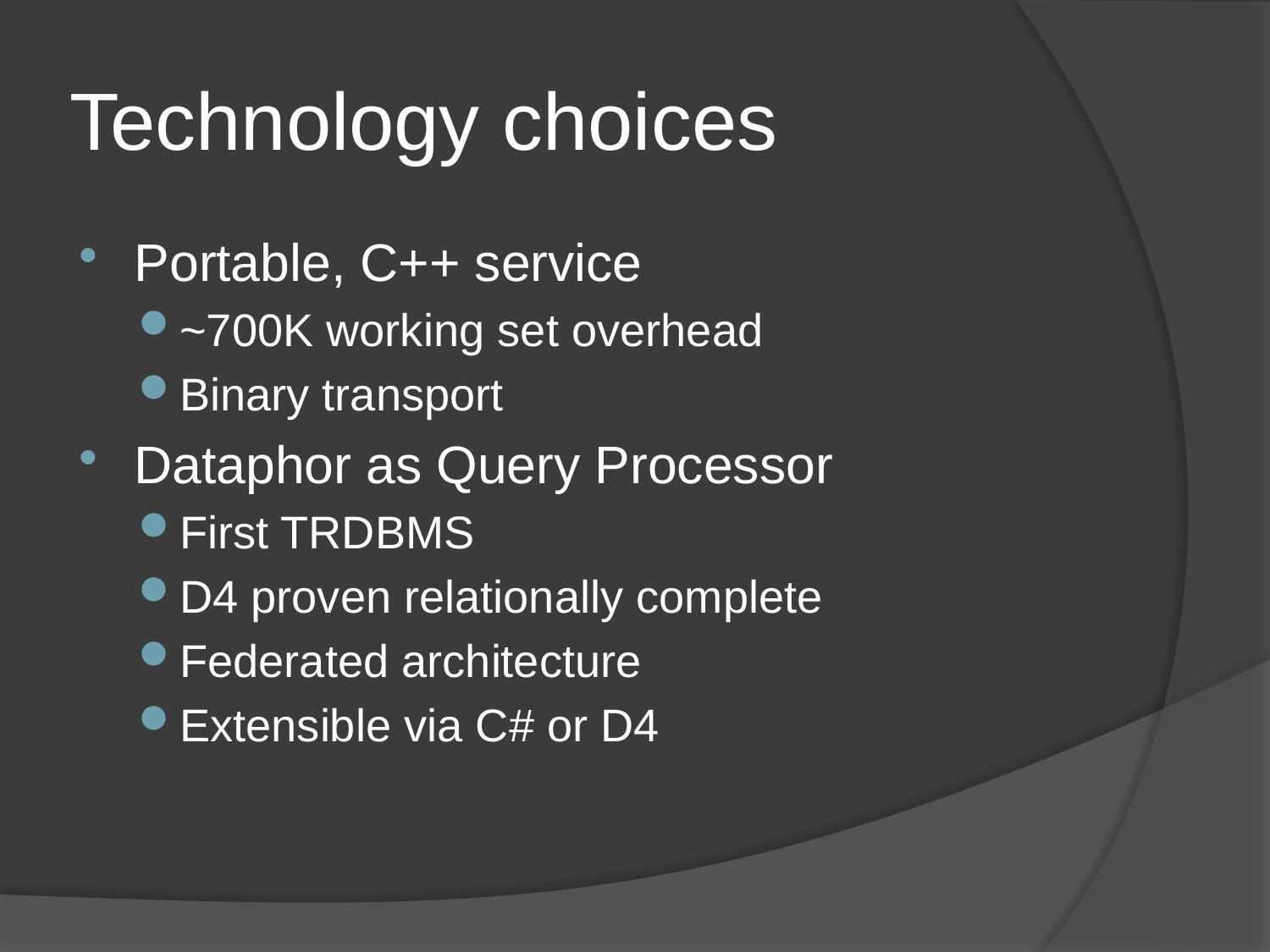

# Technology choices
Portable, C++ service
~700K working set overhead
Binary transport
Dataphor as Query Processor
First TRDBMS
D4 proven relationally complete
Federated architecture
Extensible via C# or D4